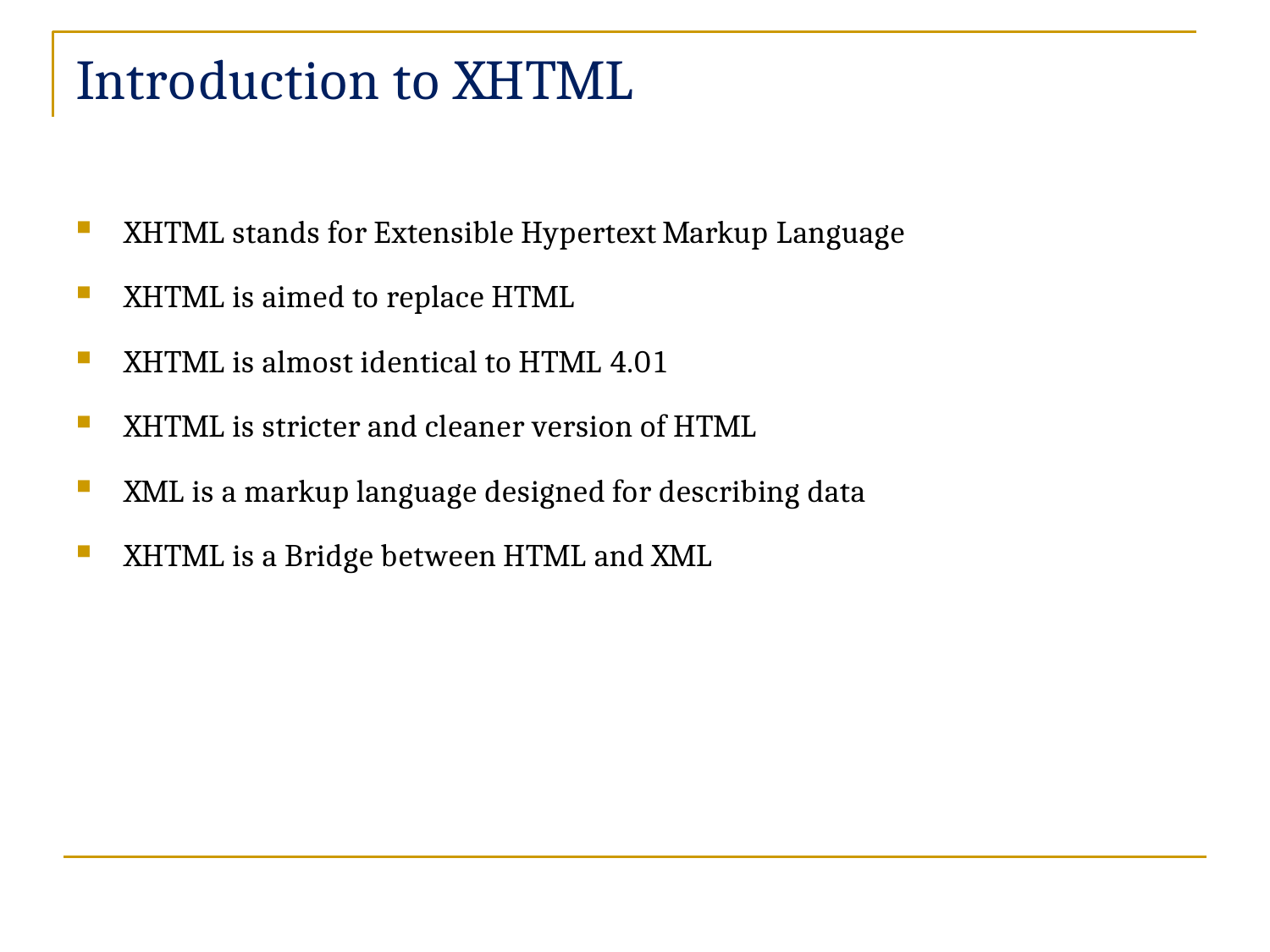

# Introduction to XHTML
XHTML stands for Extensible Hypertext Markup Language
XHTML is aimed to replace HTML
XHTML is almost identical to HTML 4.01
XHTML is stricter and cleaner version of HTML
XML is a markup language designed for describing data
XHTML is a Bridge between HTML and XML